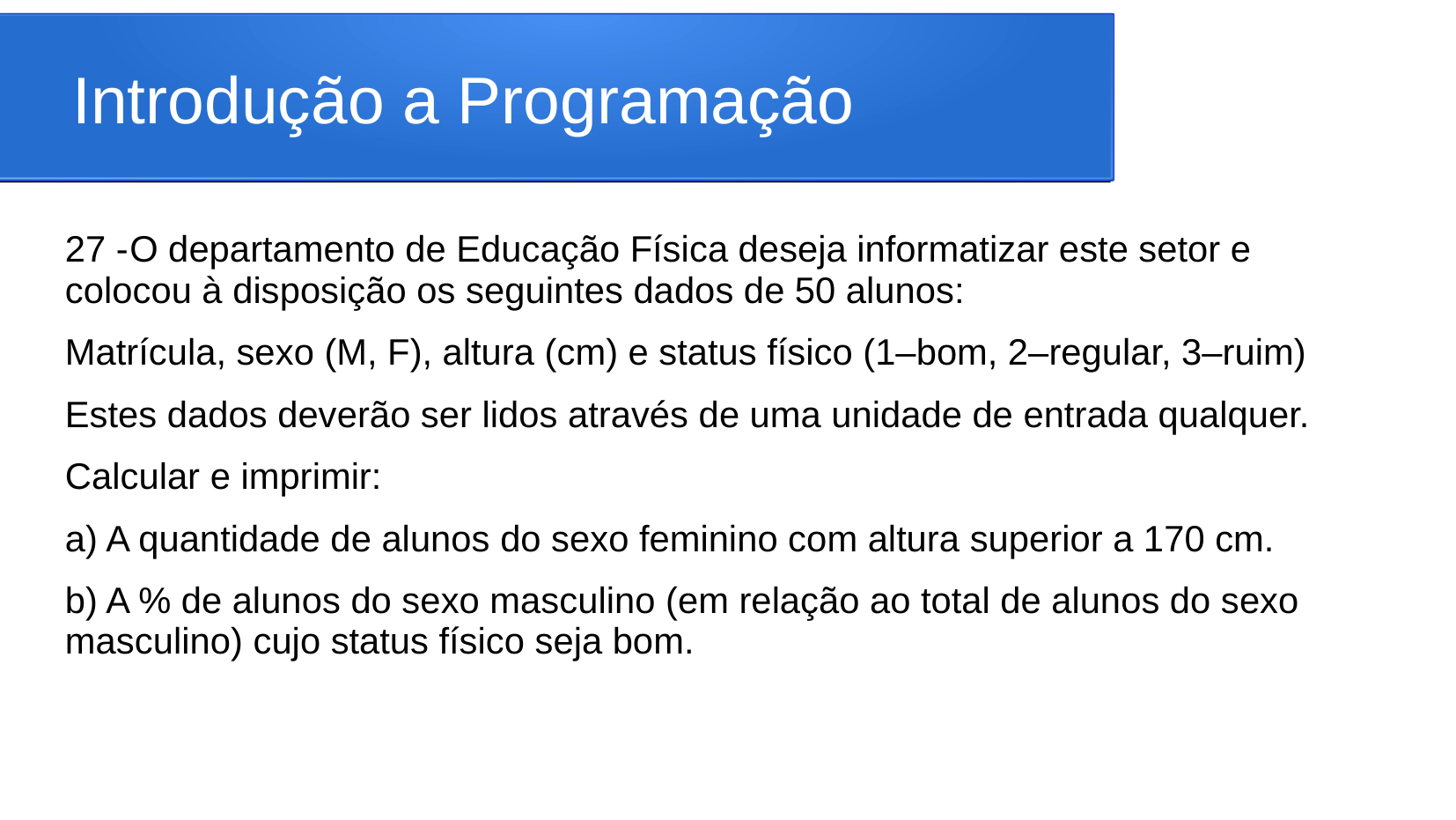

# Introdução a Programação
27 -	O departamento de Educação Física deseja informatizar este setor e colocou à disposição os seguintes dados de 50 alunos:
Matrícula, sexo (M, F), altura (cm) e status físico (1–bom, 2–regular, 3–ruim)
Estes dados deverão ser lidos através de uma unidade de entrada qualquer.
Calcular e imprimir:
a) A quantidade de alunos do sexo feminino com altura superior a 170 cm.
b) A % de alunos do sexo masculino (em relação ao total de alunos do sexo masculino) cujo status físico seja bom.